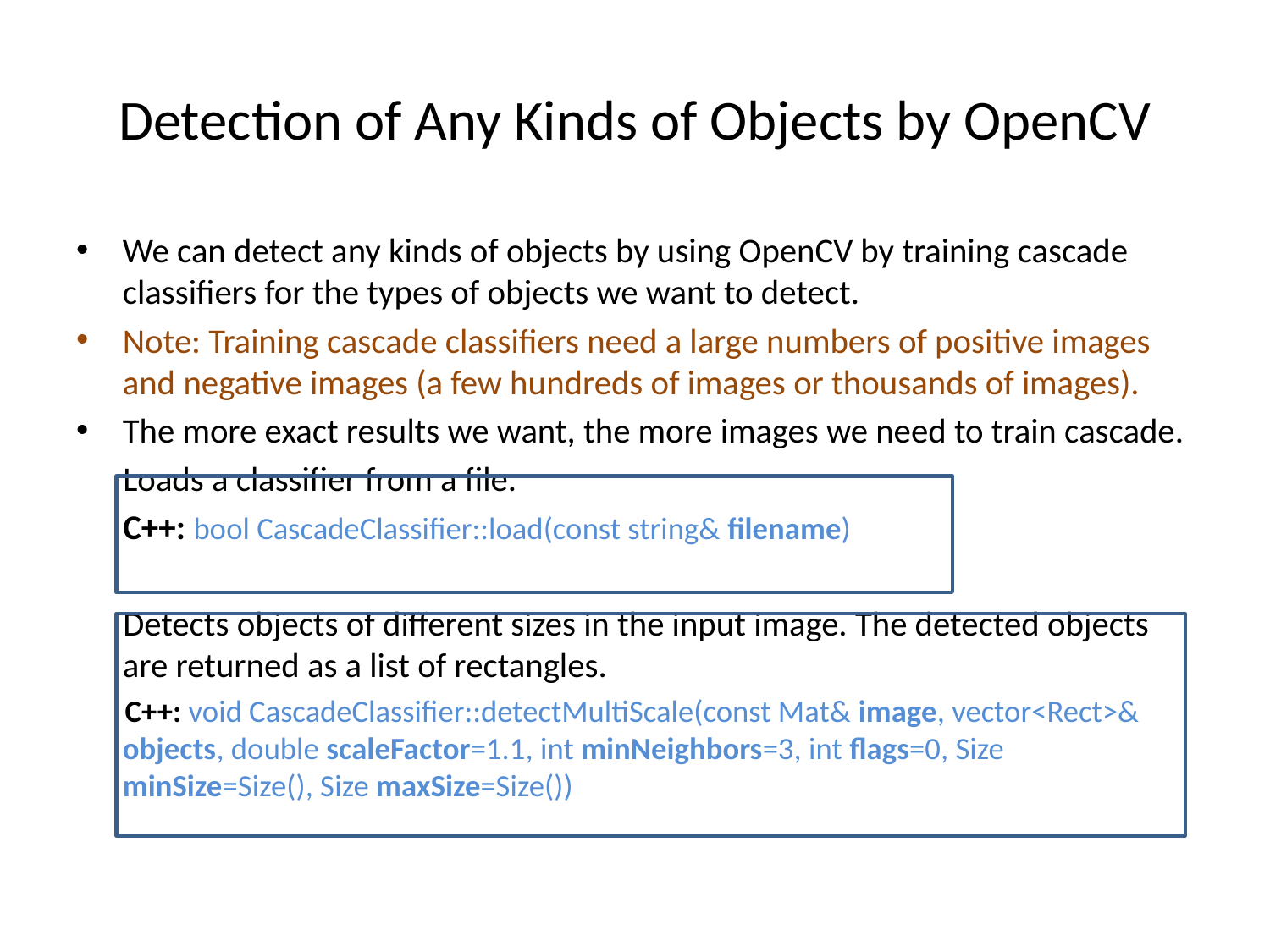

# Detection of Any Kinds of Objects by OpenCV
We can detect any kinds of objects by using OpenCV by training cascade classifiers for the types of objects we want to detect.
Note: Training cascade classifiers need a large numbers of positive images and negative images (a few hundreds of images or thousands of images).
The more exact results we want, the more images we need to train cascade.
      Loads a classifier from a file.
      C++: bool CascadeClassifier::load(const string& filename)

      Detects objects of different sizes in the input image. The detected objects are returned as a list of rectangles.
       C++: void CascadeClassifier::detectMultiScale(const Mat& image, vector<Rect>& objects, double scaleFactor=1.1, int minNeighbors=3, int flags=0, Size minSize=Size(), Size maxSize=Size())